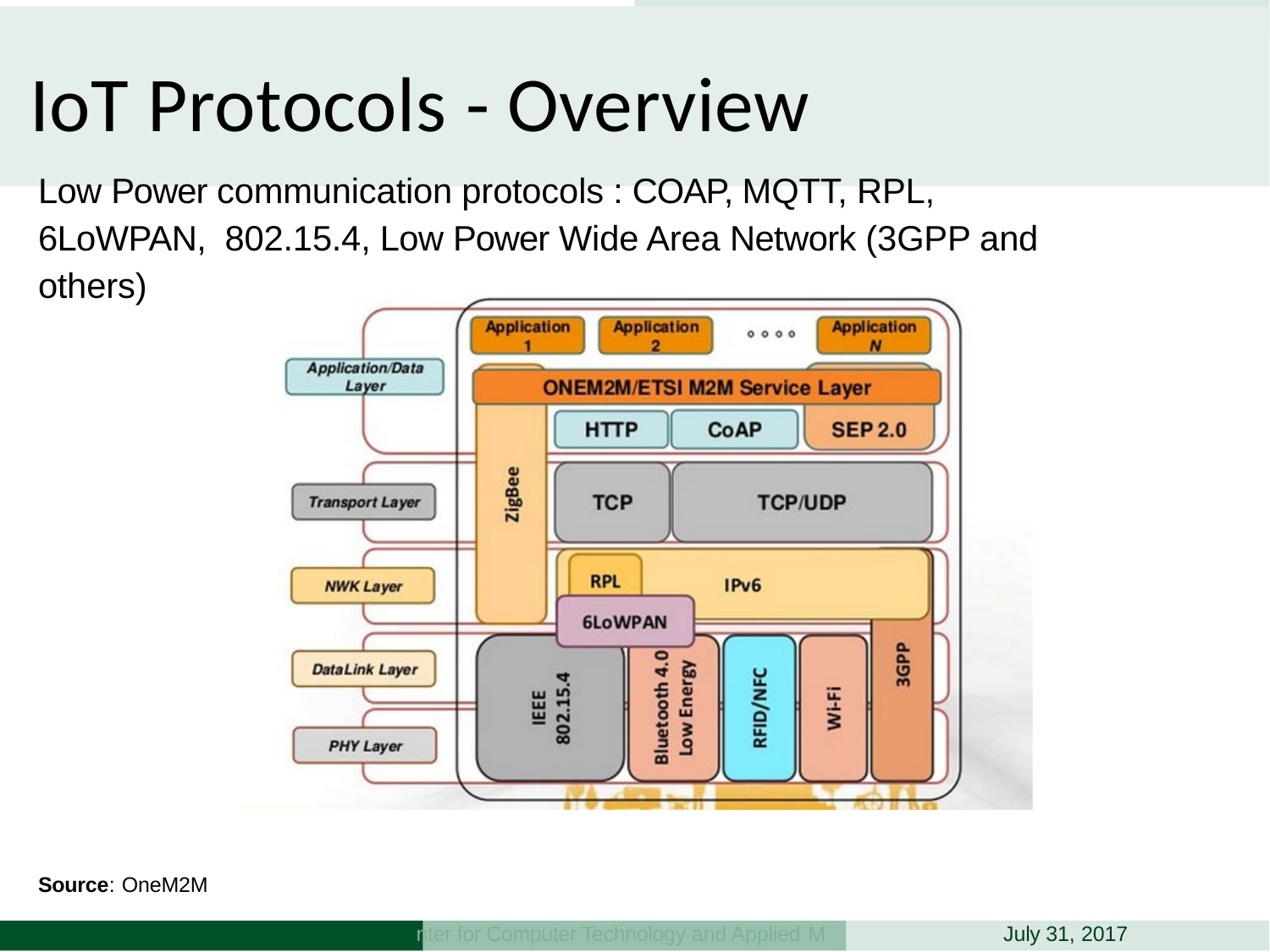

IoT Protocols
# IoT Protocols - Overview
Low Power communication protocols : COAP, MQTT, RPL, 6LoWPAN,  802.15.4, Low Power Wide Area Network (3GPP and others)

Source: OneM2M

July 31, 2017
nter for Computer Technology and Applied M